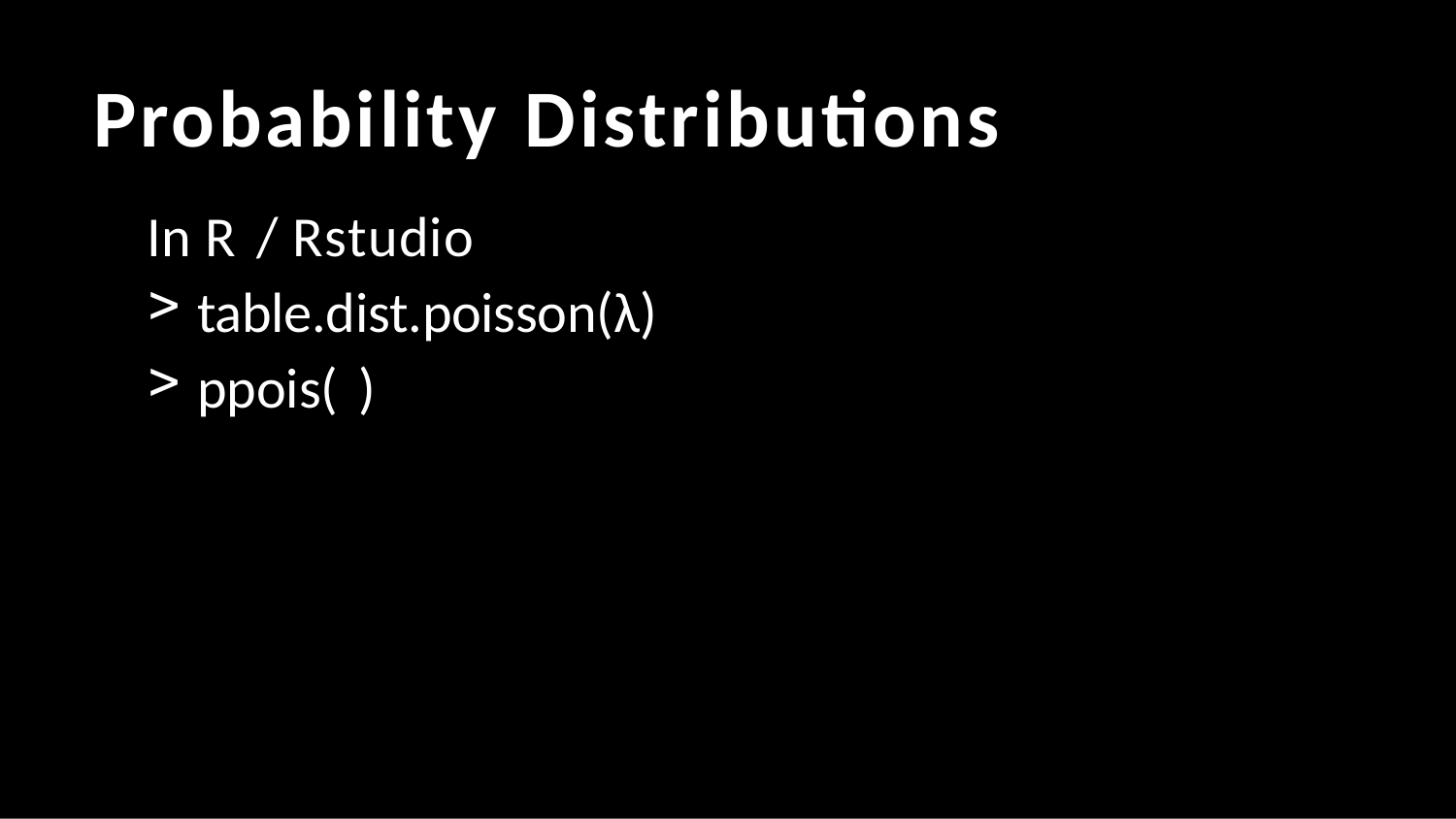

# Probability Distributions
In R / Rstudio
table.dist.poisson(λ)
ppois( )